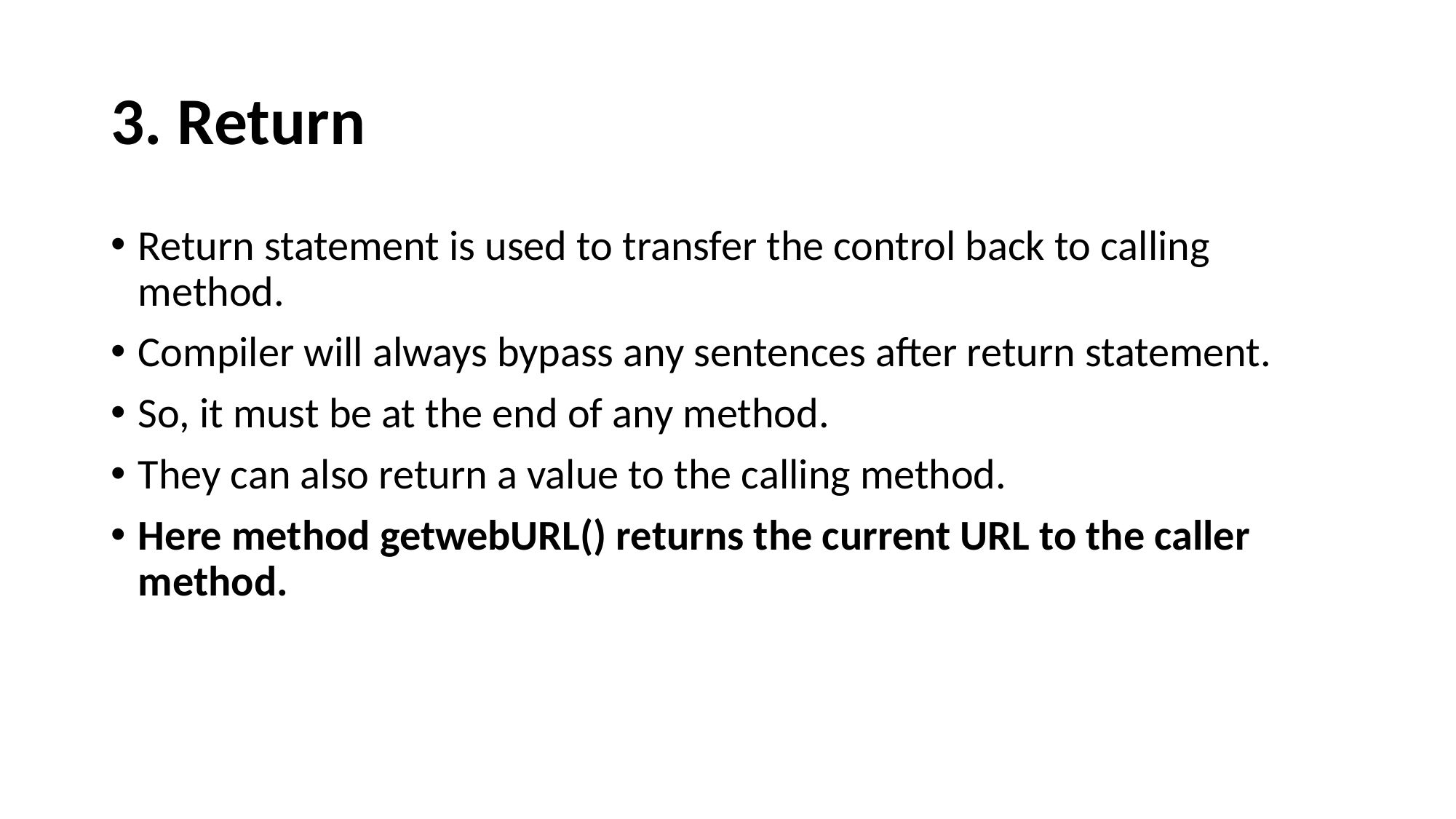

# 3. Return
Return statement is used to transfer the control back to calling method.
Compiler will always bypass any sentences after return statement.
So, it must be at the end of any method.
They can also return a value to the calling method.
Here method getwebURL() returns the current URL to the caller method.
104